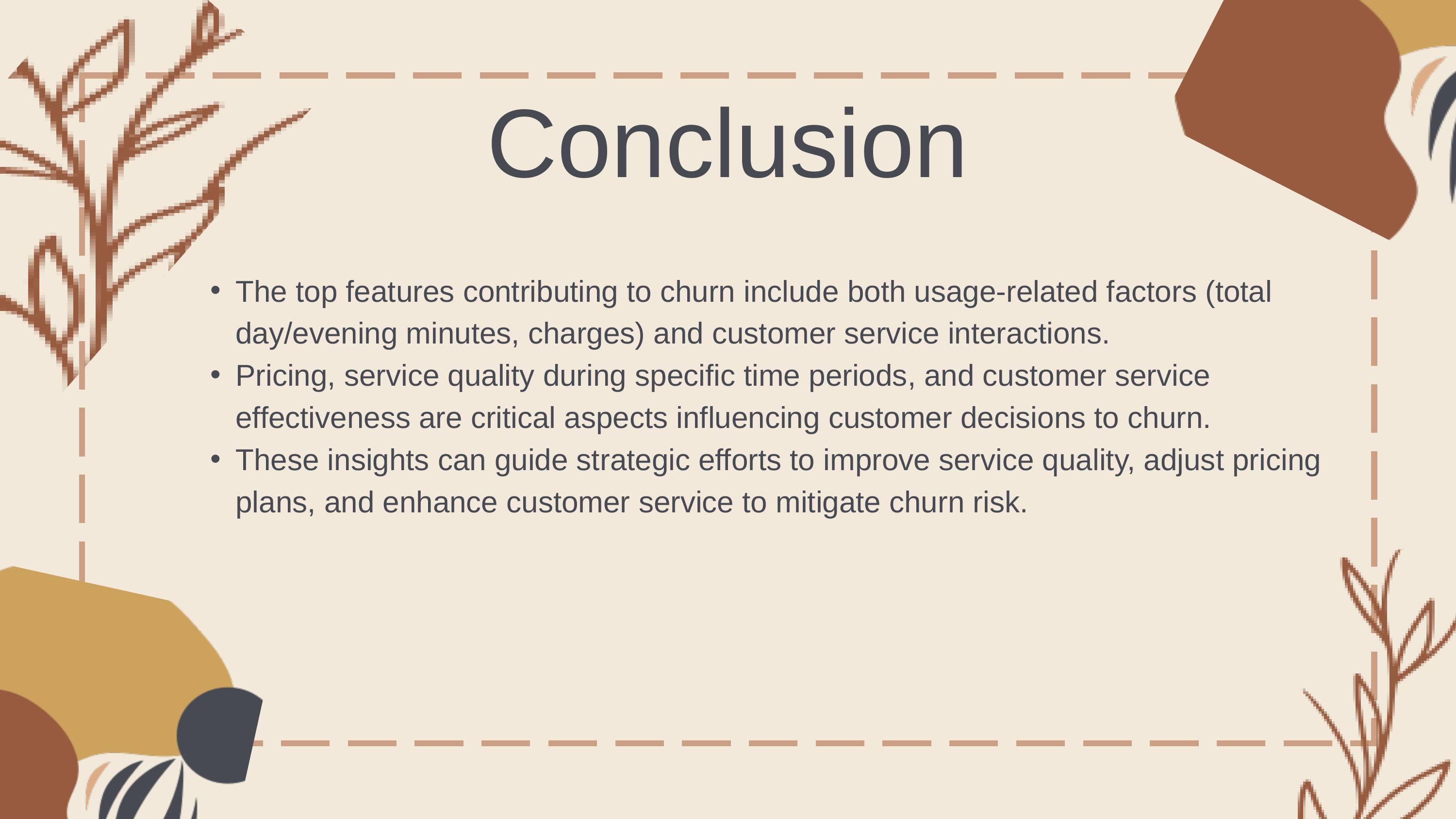

Conclusion
The top features contributing to churn include both usage-related factors (total day/evening minutes, charges) and customer service interactions.
Pricing, service quality during specific time periods, and customer service effectiveness are critical aspects influencing customer decisions to churn.
These insights can guide strategic efforts to improve service quality, adjust pricing plans, and enhance customer service to mitigate churn risk.